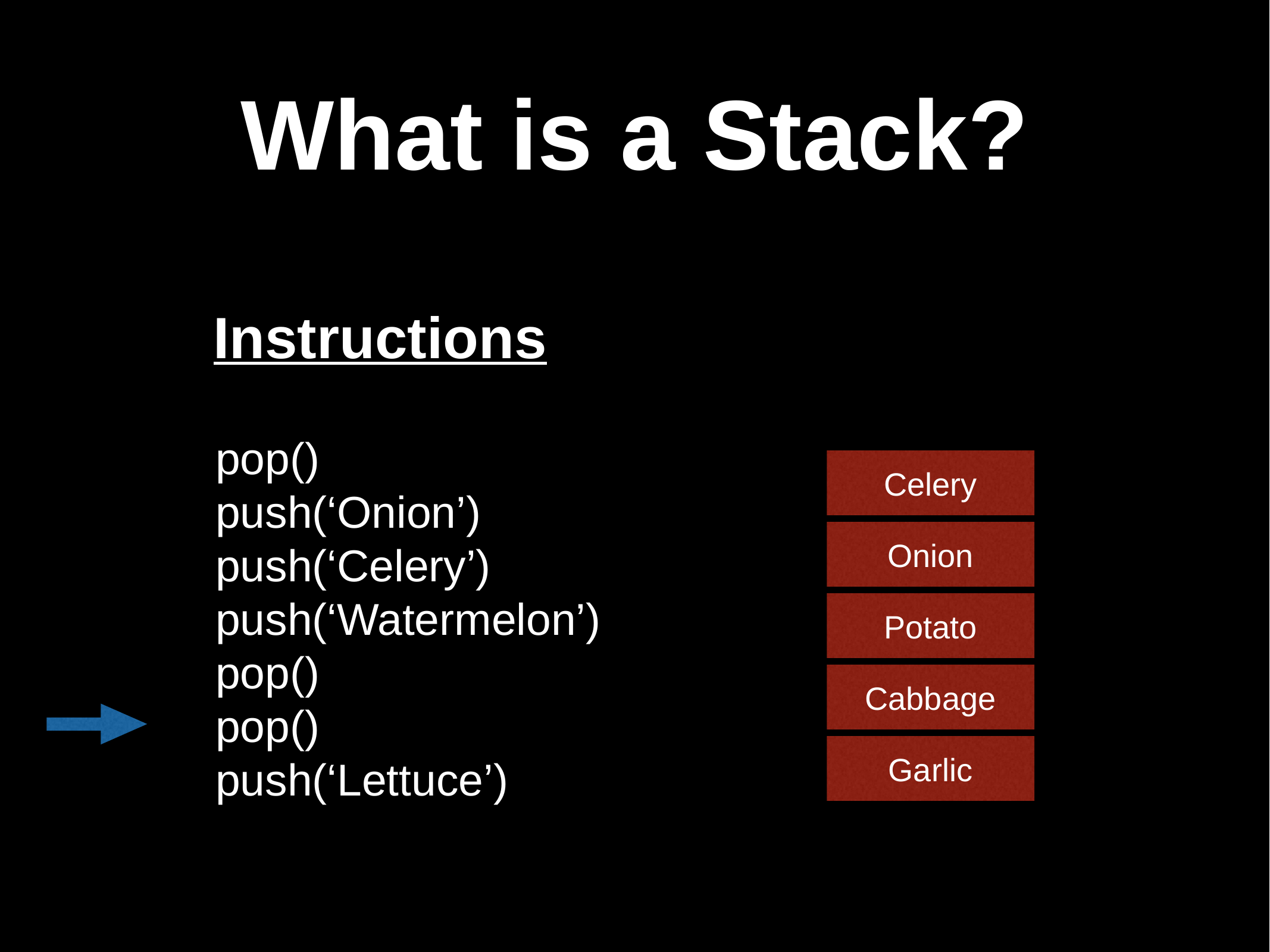

# What is a Stack?
Instructions
pop()
push(‘Onion’)
push(‘Celery’)
push(‘Watermelon’)
pop()
pop()
push(‘Lettuce’)
Celery
Onion
Potato
Cabbage

Garlic